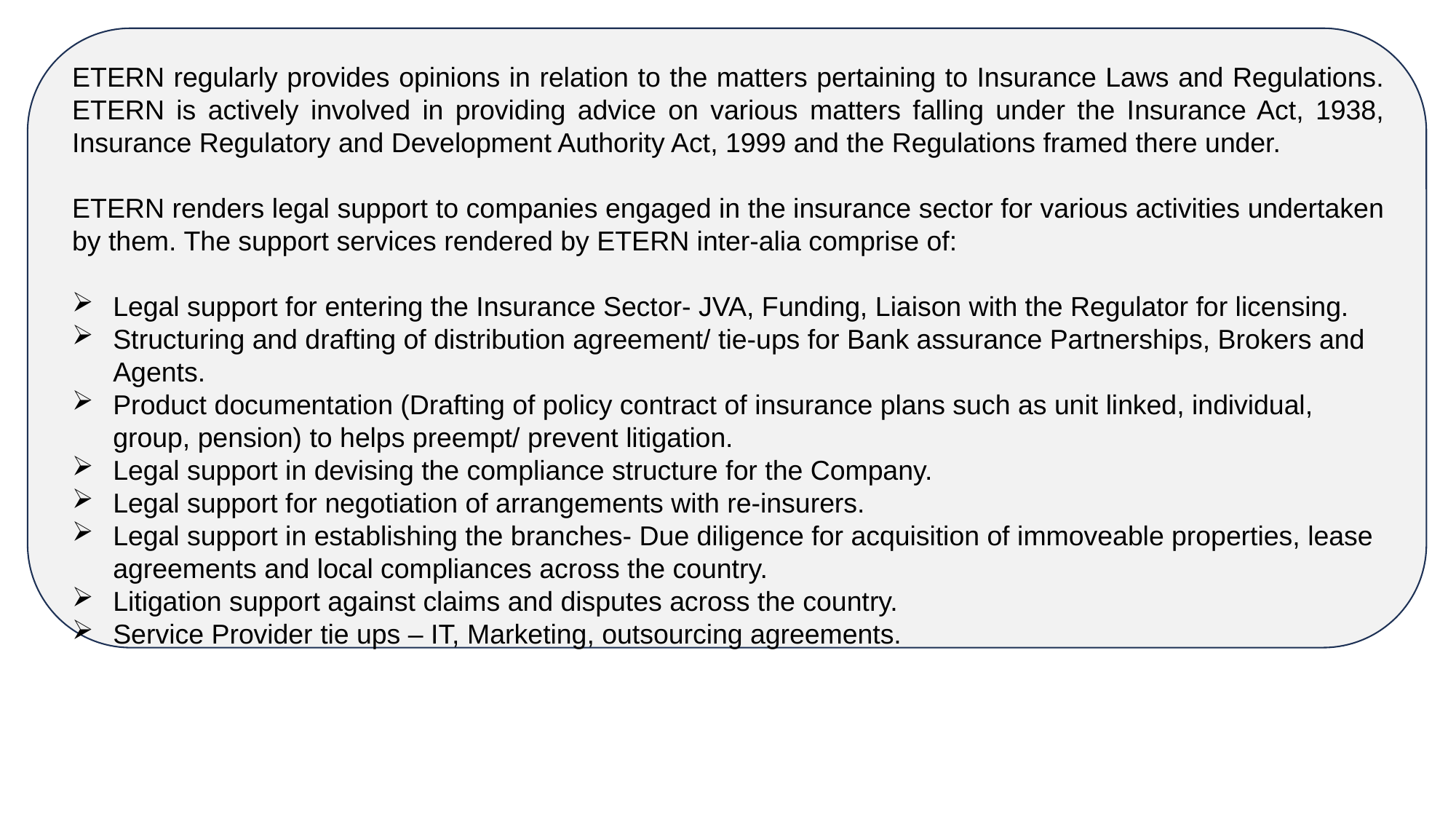

ETERN regularly provides opinions in relation to the matters pertaining to Insurance Laws and Regulations. ETERN is actively involved in providing advice on various matters falling under the Insurance Act, 1938, Insurance Regulatory and Development Authority Act, 1999 and the Regulations framed there under.

ETERN renders legal support to companies engaged in the insurance sector for various activities undertaken by them. The support services rendered by ETERN inter-alia comprise of:

Legal support for entering the Insurance Sector- JVA, Funding, Liaison with the Regulator for licensing.
Structuring and drafting of distribution agreement/ tie-ups for Bank assurance Partnerships, Brokers and Agents.
Product documentation (Drafting of policy contract of insurance plans such as unit linked, individual, group, pension) to helps preempt/ prevent litigation.
Legal support in devising the compliance structure for the Company.
Legal support for negotiation of arrangements with re-insurers.
Legal support in establishing the branches- Due diligence for acquisition of immoveable properties, lease agreements and local compliances across the country.
Litigation support against claims and disputes across the country.
Service Provider tie ups – IT, Marketing, outsourcing agreements.